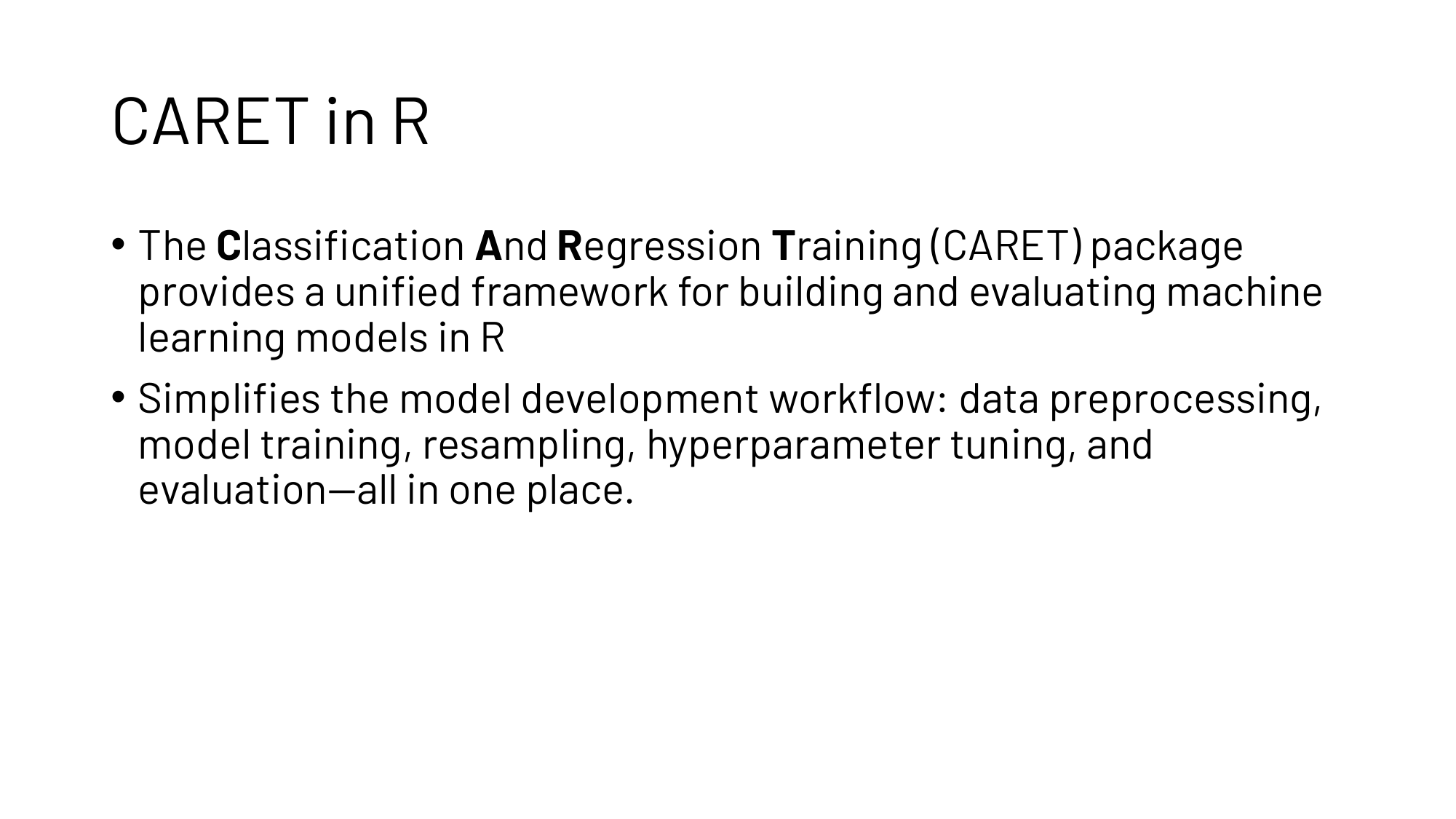

# CARET in R
The Classification And Regression Training (CARET) package provides a unified framework for building and evaluating machine learning models in R
Simplifies the model development workflow: data preprocessing, model training, resampling, hyperparameter tuning, and evaluation—all in one place.